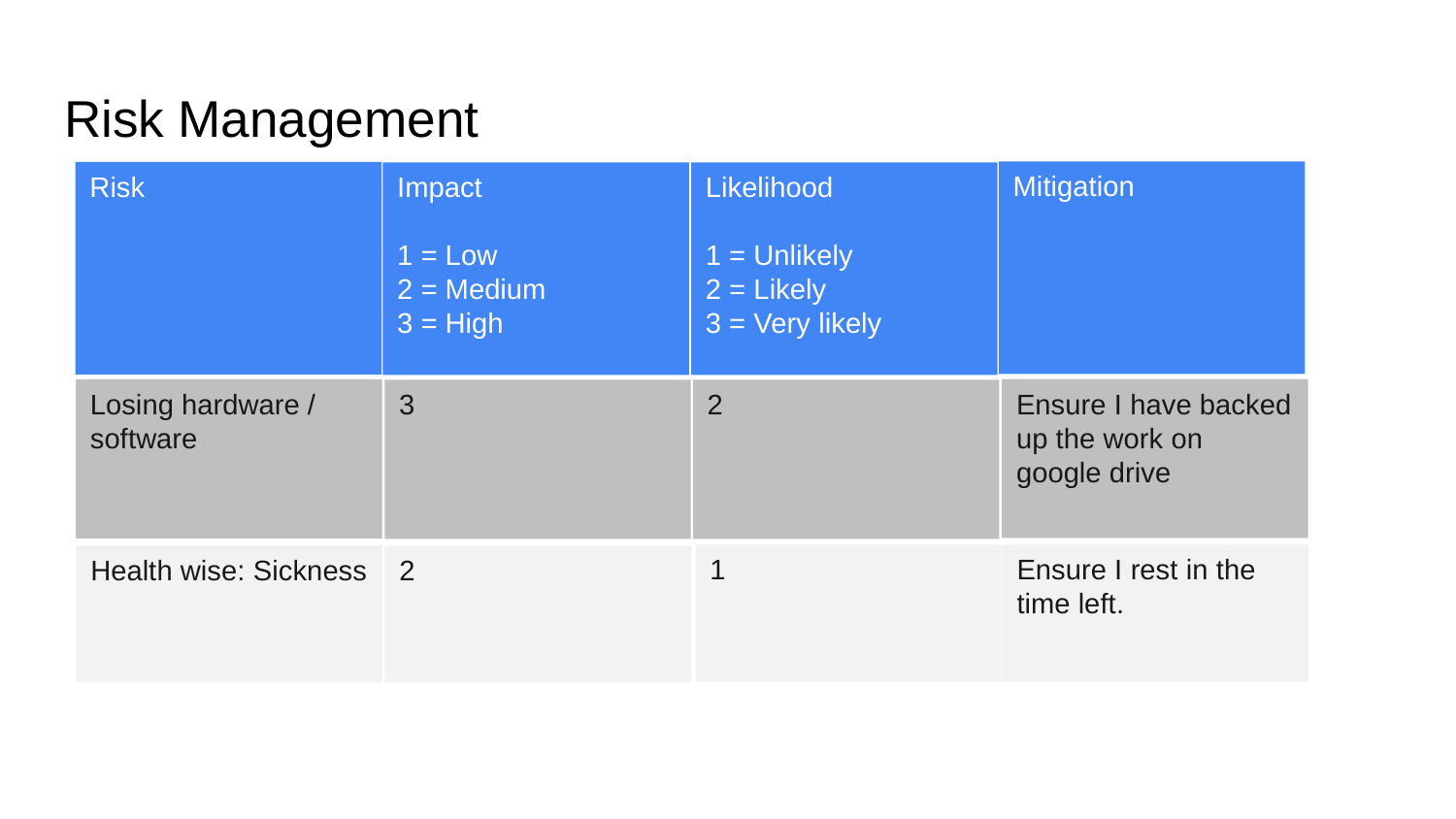

# Risk Management
Mitigation
Risk
Likelihood

1 = Unlikely
2 = Likely
3 = Very likely
Impact

1 = Low
2 = Medium
3 = High
Ensure I have backed up the work on google drive
Losing hardware / software
2
3
1
Ensure I rest in the time left.
Health wise: Sickness
2